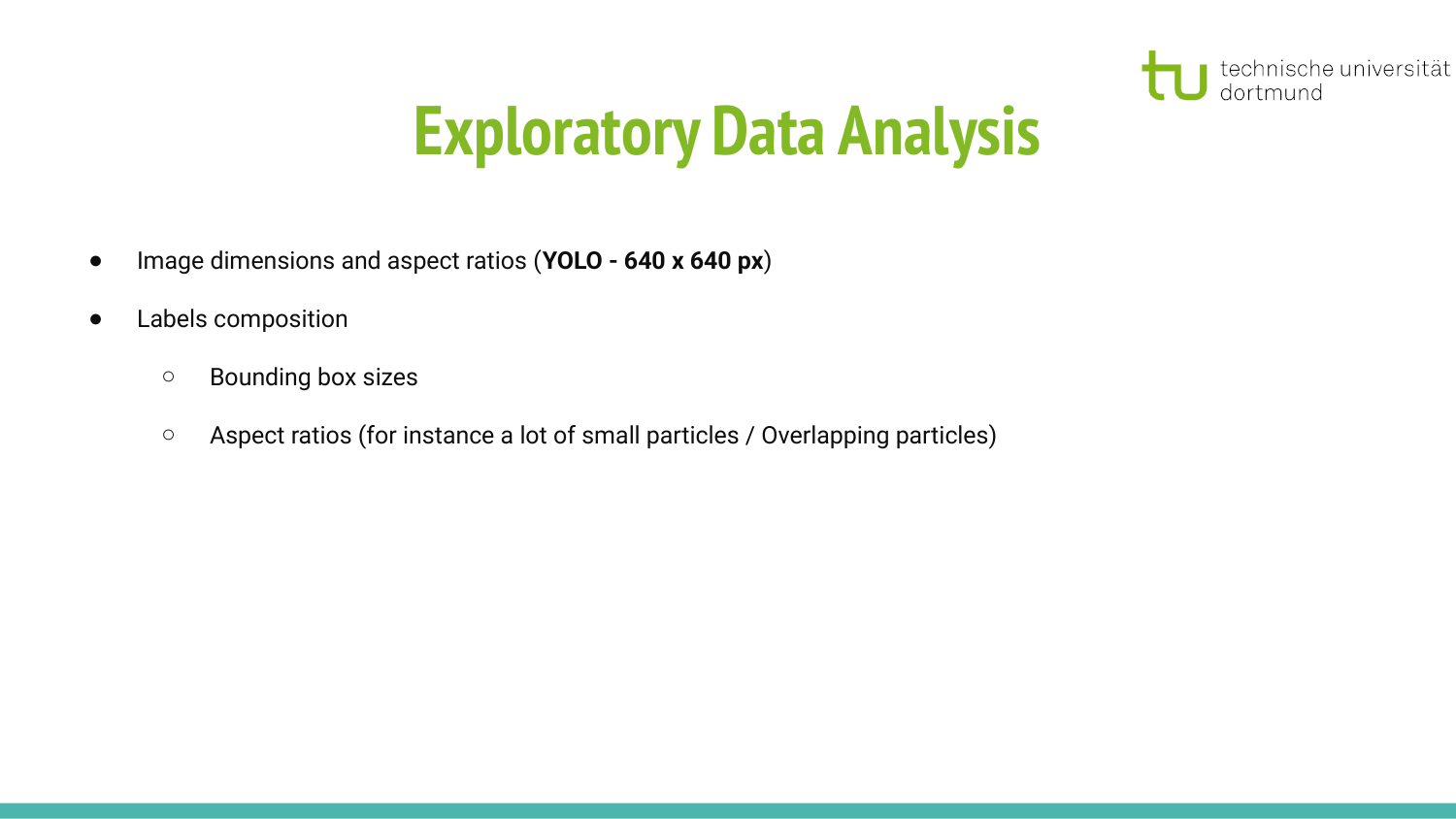

# Exploratory Data Analysis
Image dimensions and aspect ratios (YOLO - 640 x 640 px)
Labels composition
Bounding box sizes
Aspect ratios (for instance a lot of small particles / Overlapping particles)